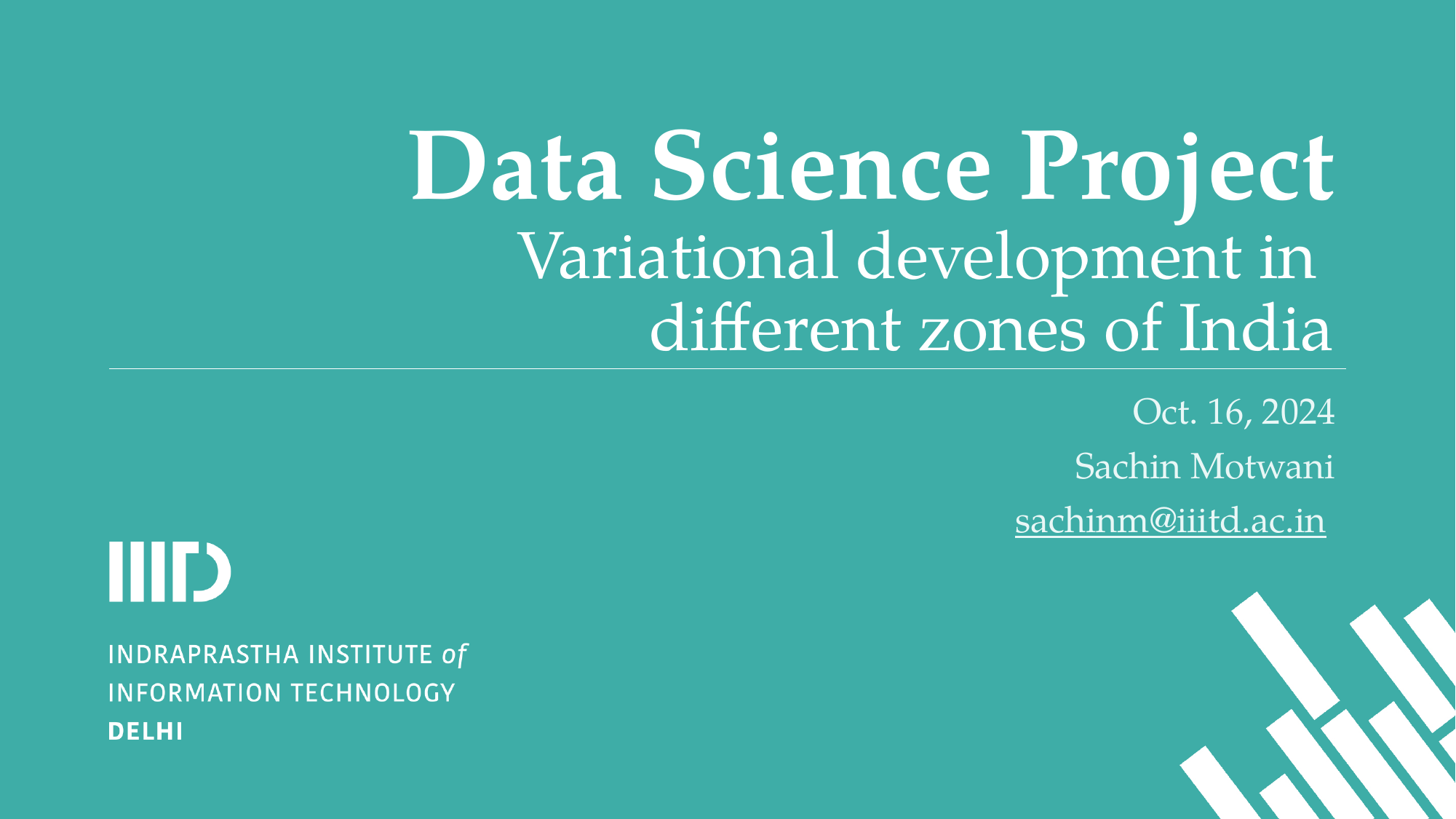

# Data Science Project Variational development in different zones of India
Oct. 16, 2024
Sachin Motwani
sachinm@iiitd.ac.in